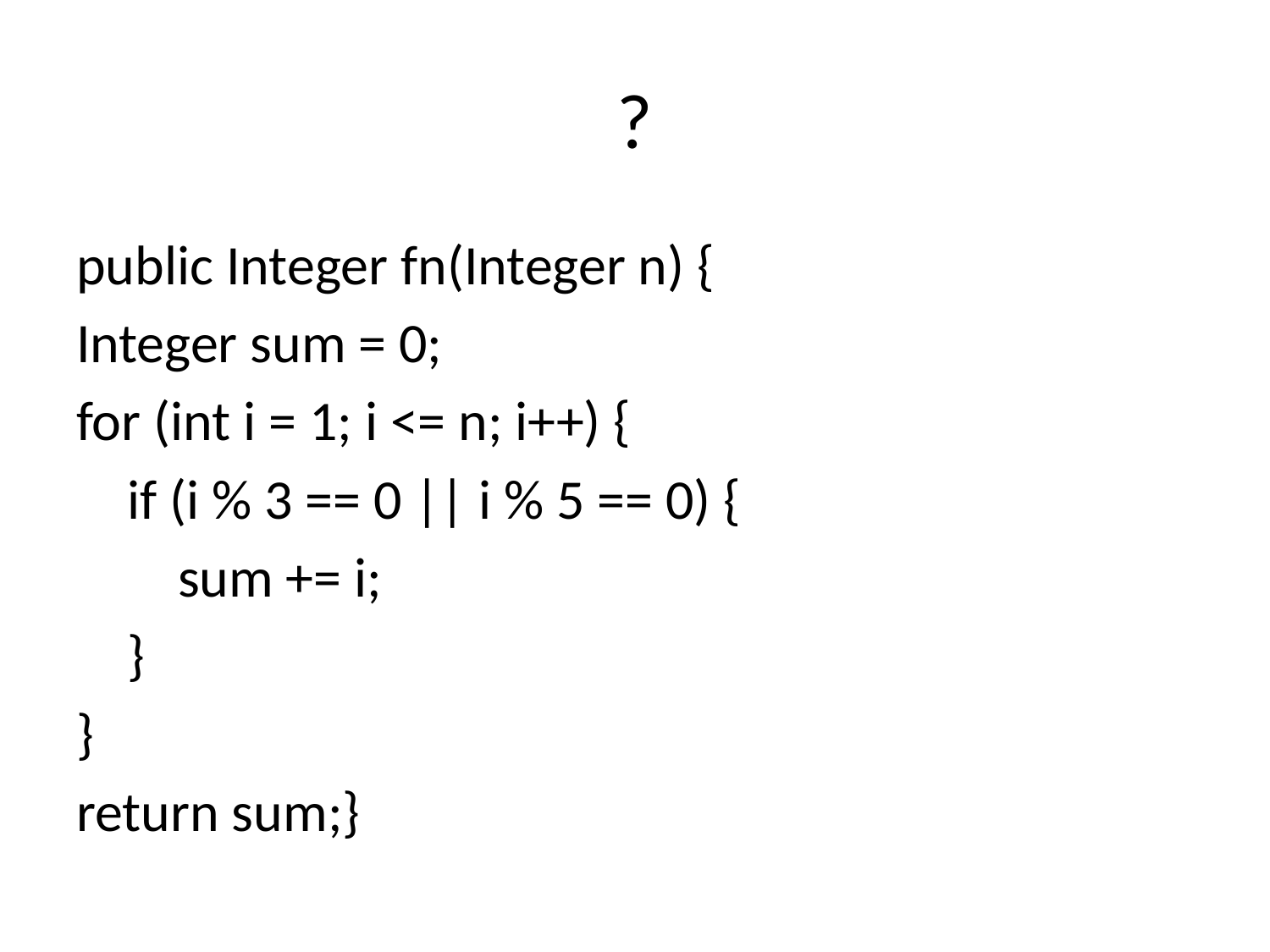

# ?
public Integer fn(Integer n) {
Integer sum = 0;
for (int i = 1; i <= n; i++) {
    if (i % 3 == 0 || i % 5 == 0) {
        sum += i;
    }
}
return sum;}